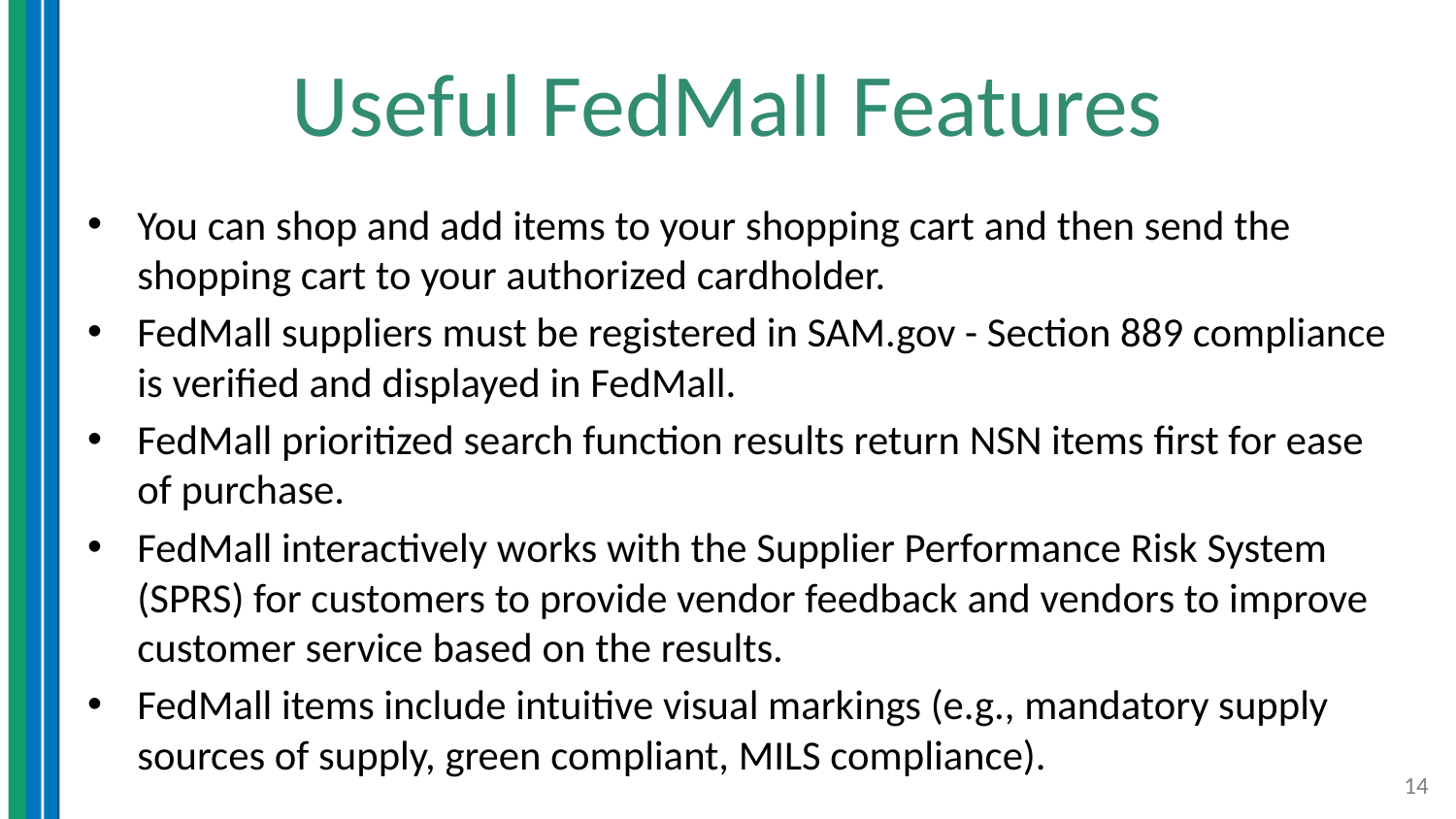

# Useful FedMall Features
You can shop and add items to your shopping cart and then send the shopping cart to your authorized cardholder.
FedMall suppliers must be registered in SAM.gov - Section 889 compliance is verified and displayed in FedMall.
FedMall prioritized search function results return NSN items first for ease of purchase.
FedMall interactively works with the Supplier Performance Risk System (SPRS) for customers to provide vendor feedback and vendors to improve customer service based on the results.
FedMall items include intuitive visual markings (e.g., mandatory supply sources of supply, green compliant, MILS compliance).